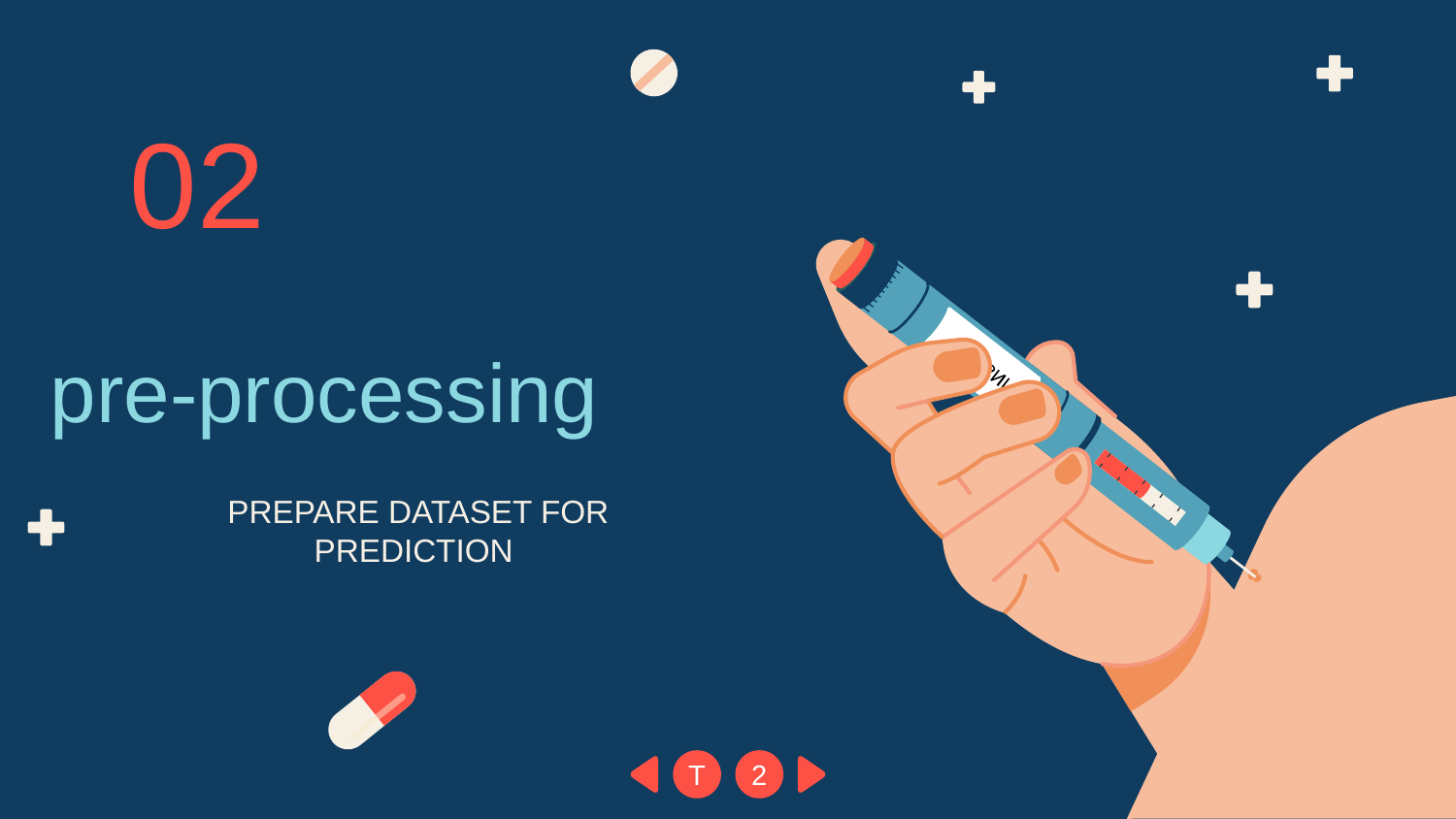

02

# pre-processing
PREPARE DATASET FOR PREDICTION

T
2